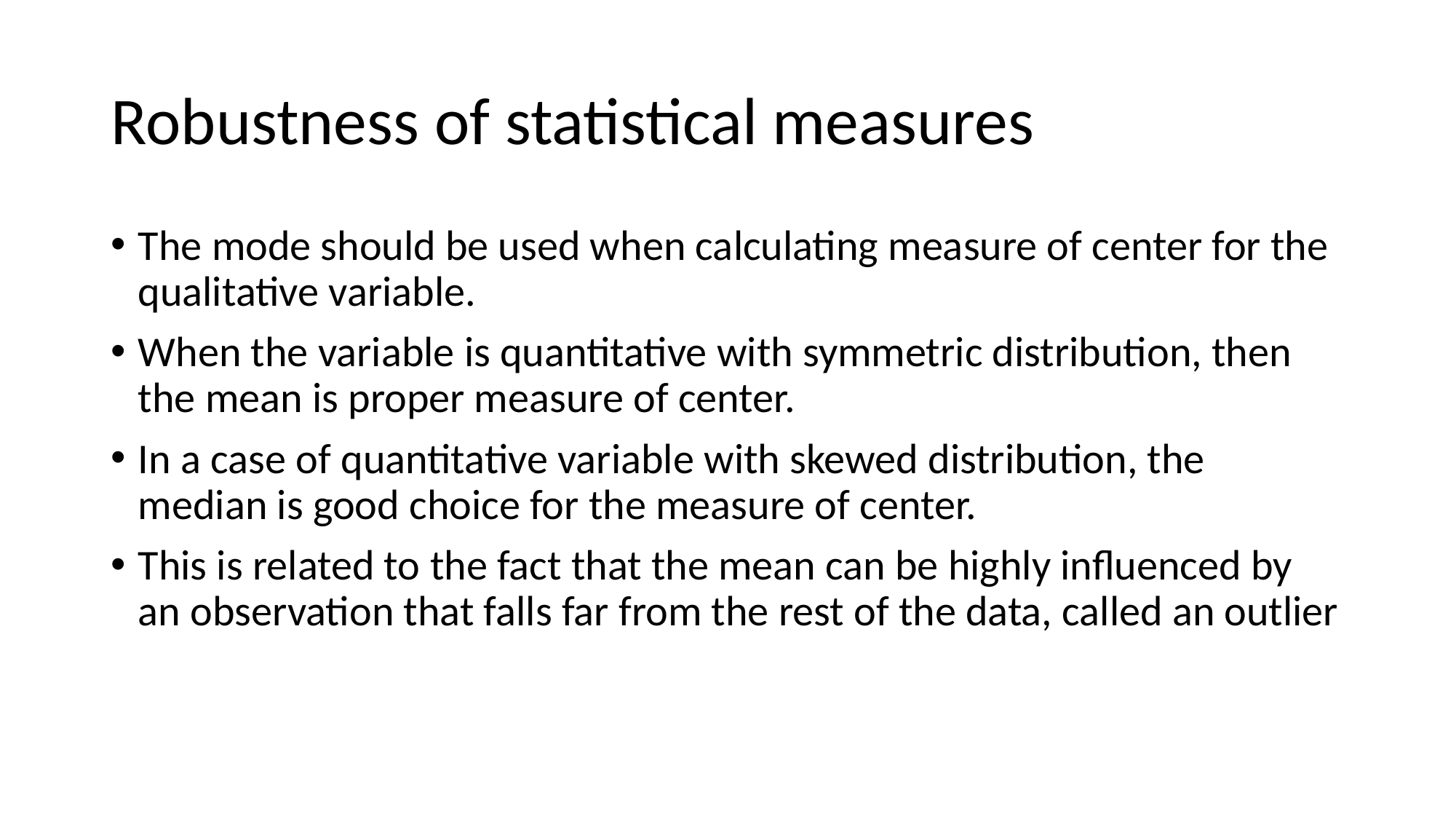

# Robustness of statistical measures
The mode should be used when calculating measure of center for the qualitative variable.
When the variable is quantitative with symmetric distribution, then the mean is proper measure of center.
In a case of quantitative variable with skewed distribution, the median is good choice for the measure of center.
This is related to the fact that the mean can be highly influenced by an observation that falls far from the rest of the data, called an outlier